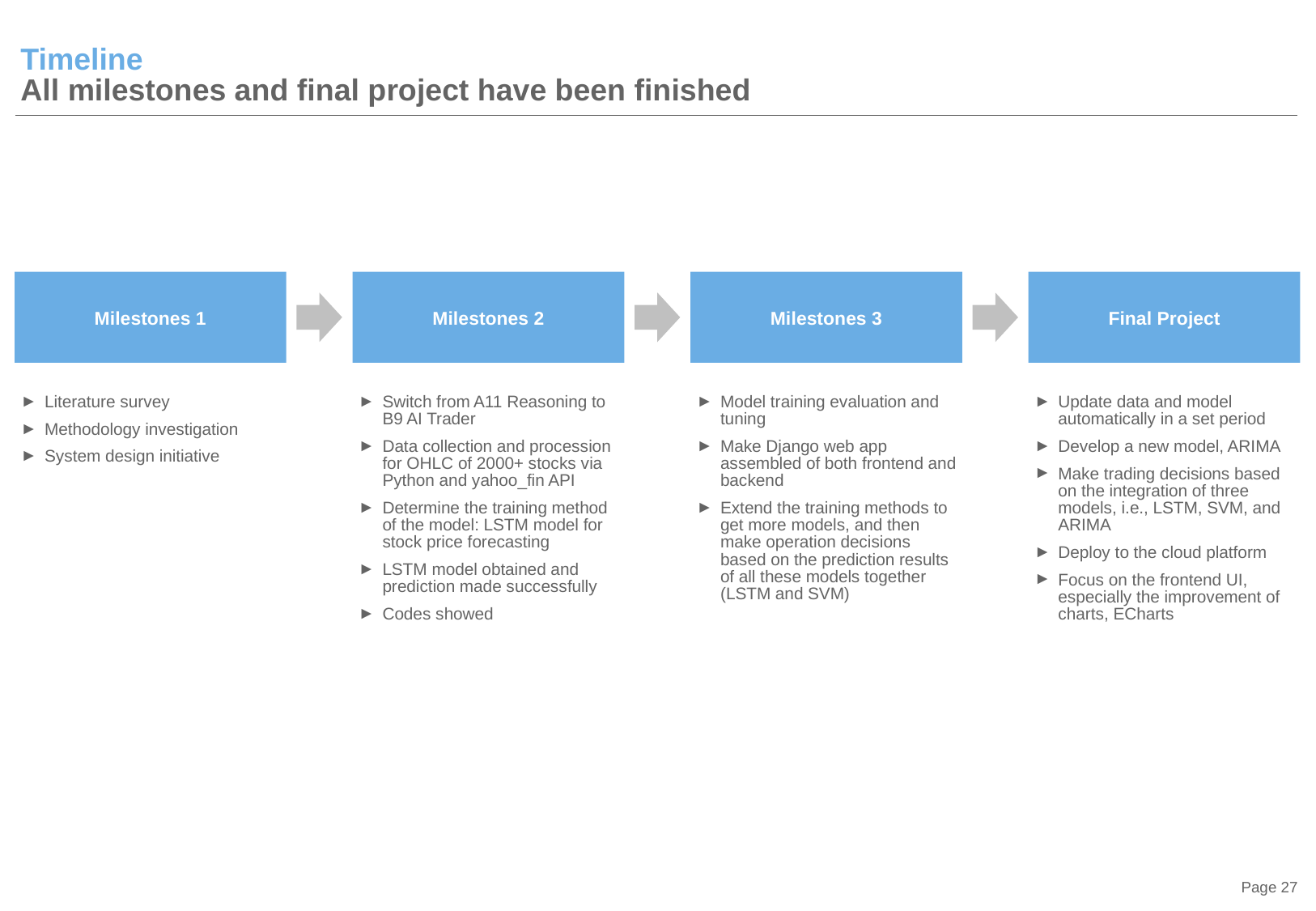

# Timeline All milestones and final project have been finished
Milestones 1
Milestones 2
Milestones 3
Final Project

Literature survey
Methodology investigation
System design initiative
Switch from A11 Reasoning to B9 AI Trader
Data collection and procession for OHLC of 2000+ stocks via Python and yahoo_fin API
Determine the training method of the model: LSTM model for stock price forecasting
LSTM model obtained and prediction made successfully
Codes showed
Model training evaluation and tuning
Make Django web app assembled of both frontend and backend
Extend the training methods to get more models, and then make operation decisions based on the prediction results of all these models together (LSTM and SVM)
Update data and model automatically in a set period
Develop a new model, ARIMA
Make trading decisions based on the integration of three models, i.e., LSTM, SVM, and ARIMA
Deploy to the cloud platform
Focus on the frontend UI, especially the improvement of charts, ECharts